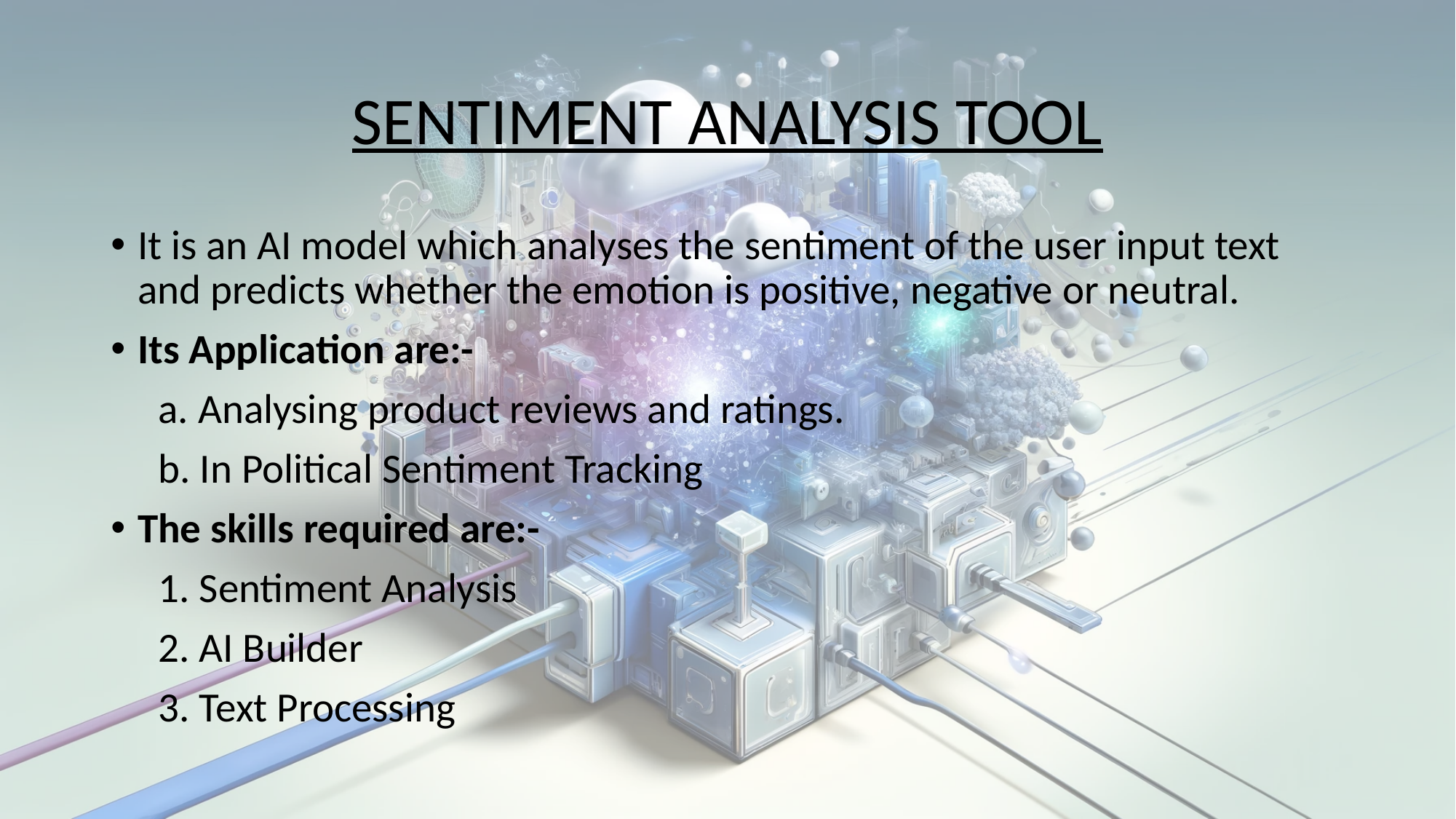

# SENTIMENT ANALYSIS TOOL

It is an AI model which analyses the sentiment of the user input text and predicts whether the emotion is positive, negative or neutral.
Its Application are:-
     a. Analysing product reviews and ratings.
     b. In Political Sentiment Tracking
The skills required are:-
     1. Sentiment Analysis
     2. AI Builder
     3. Text Processing